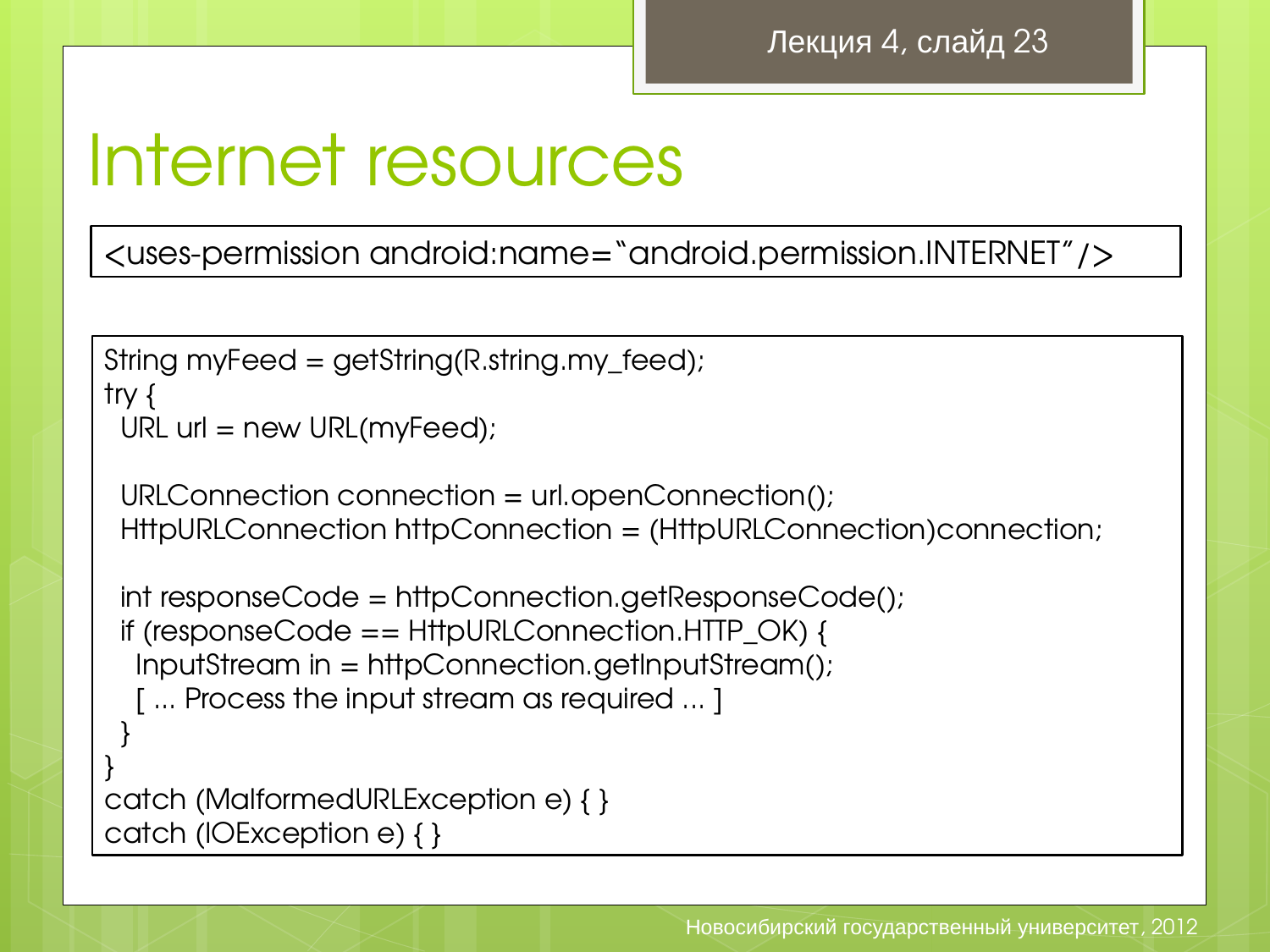

Лекция 4, слайд 23
# Internet resources
<uses-permission android:name=“android.permission.INTERNET”/>
String myFeed = getString(R.string.my_feed);
try {
  URL url = new URL(myFeed);

  URLConnection connection = url.openConnection();
  HttpURLConnection httpConnection = (HttpURLConnection)connection;

  int responseCode = httpConnection.getResponseCode();
  if (responseCode == HttpURLConnection.HTTP_OK) {
    InputStream in = httpConnection.getInputStream();
    [ ... Process the input stream as required ... ]
  }
}
catch (MalformedURLException e) { }
catch (IOException e) { }
Новосибирский государственный университет, 2012